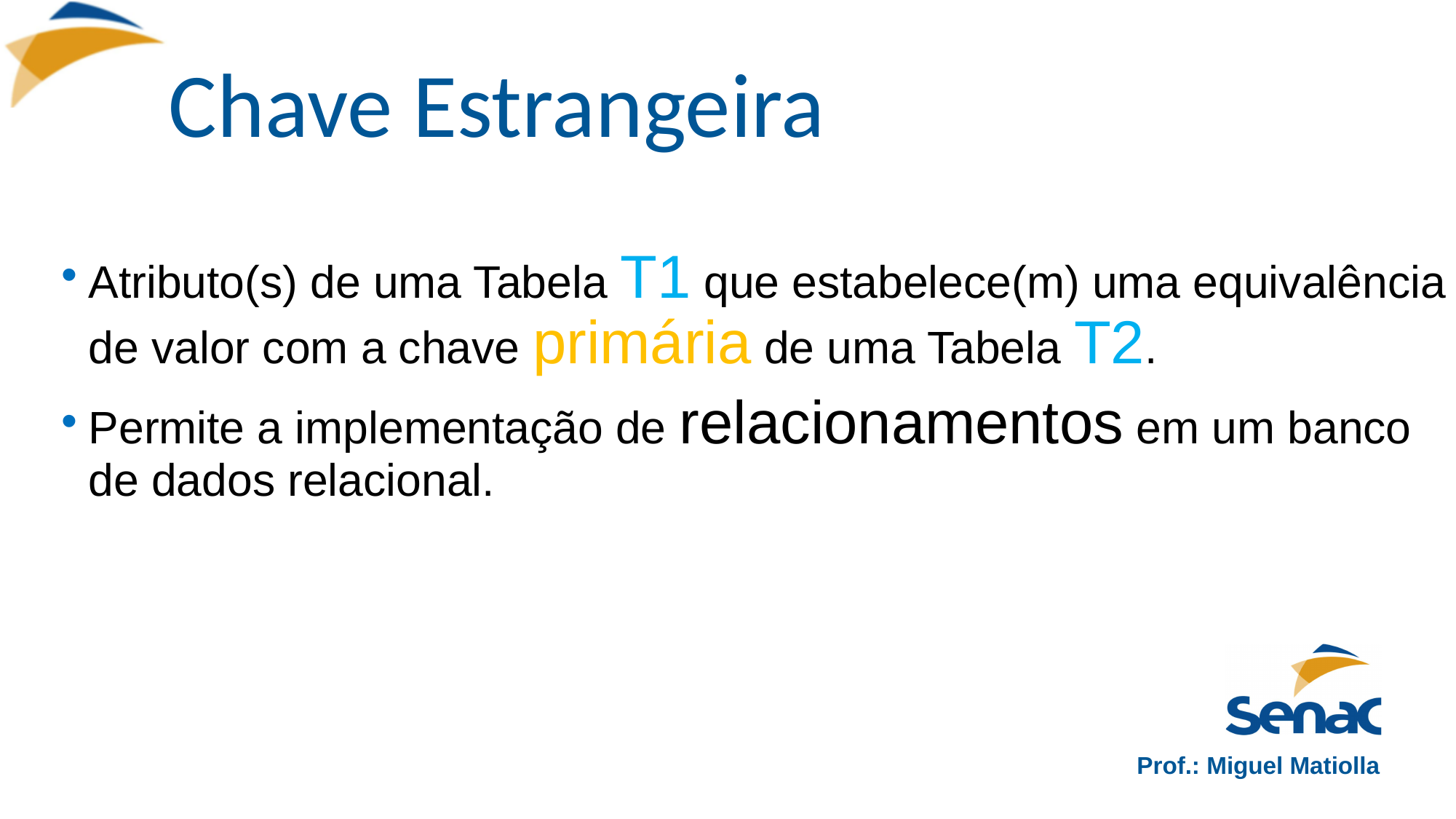

# Chave Estrangeira
Atributo(s) de uma Tabela T1 que estabelece(m) uma equivalência de valor com a chave primária de uma Tabela T2.
Permite a implementação de relacionamentos em um banco de dados relacional.